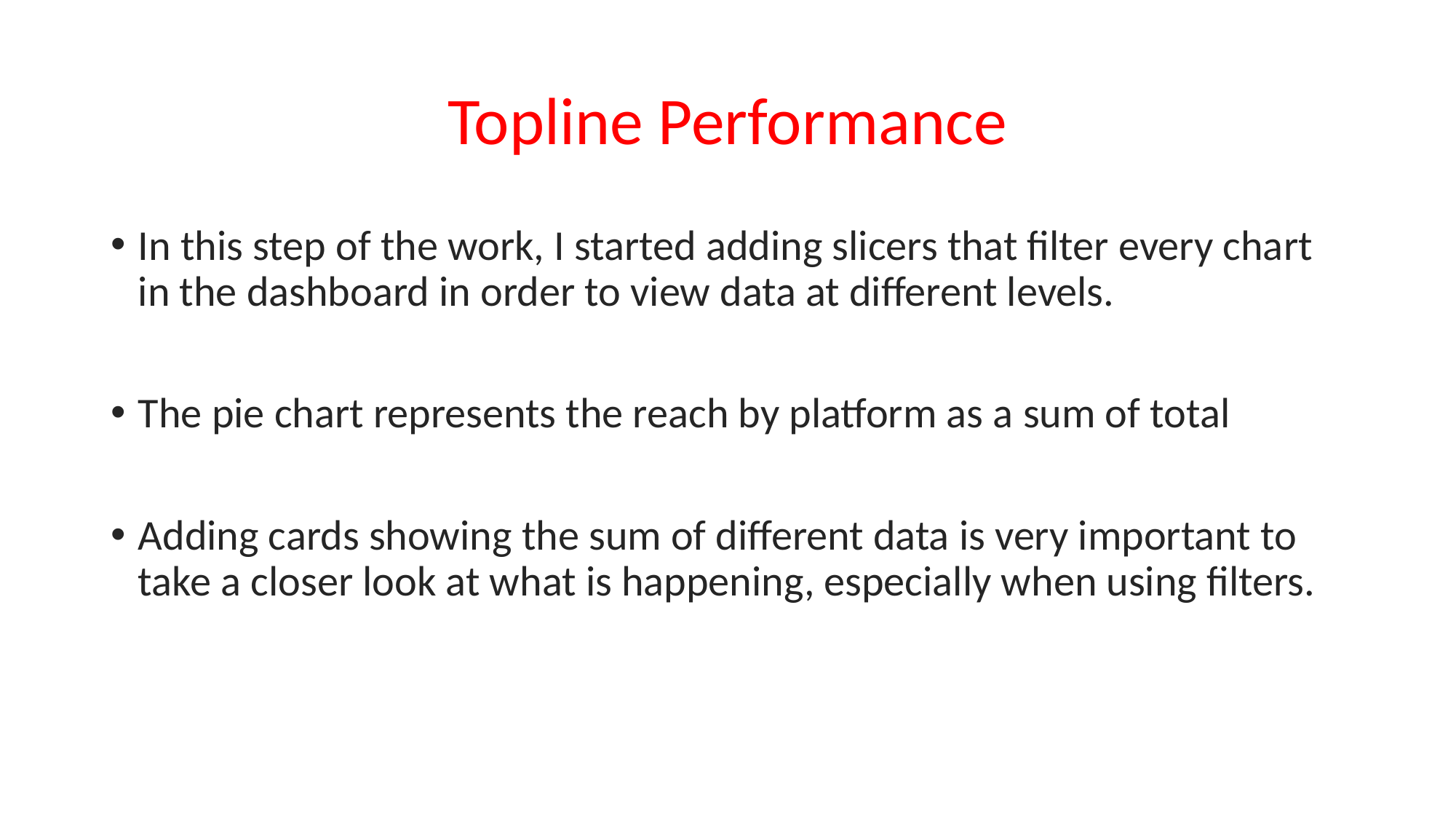

# Topline Performance
In this step of the work, I started adding slicers that filter every chart in the dashboard in order to view data at different levels.

The pie chart represents the reach by platform as a sum of total

Adding cards showing the sum of different data is very important to take a closer look at what is happening, especially when using filters.